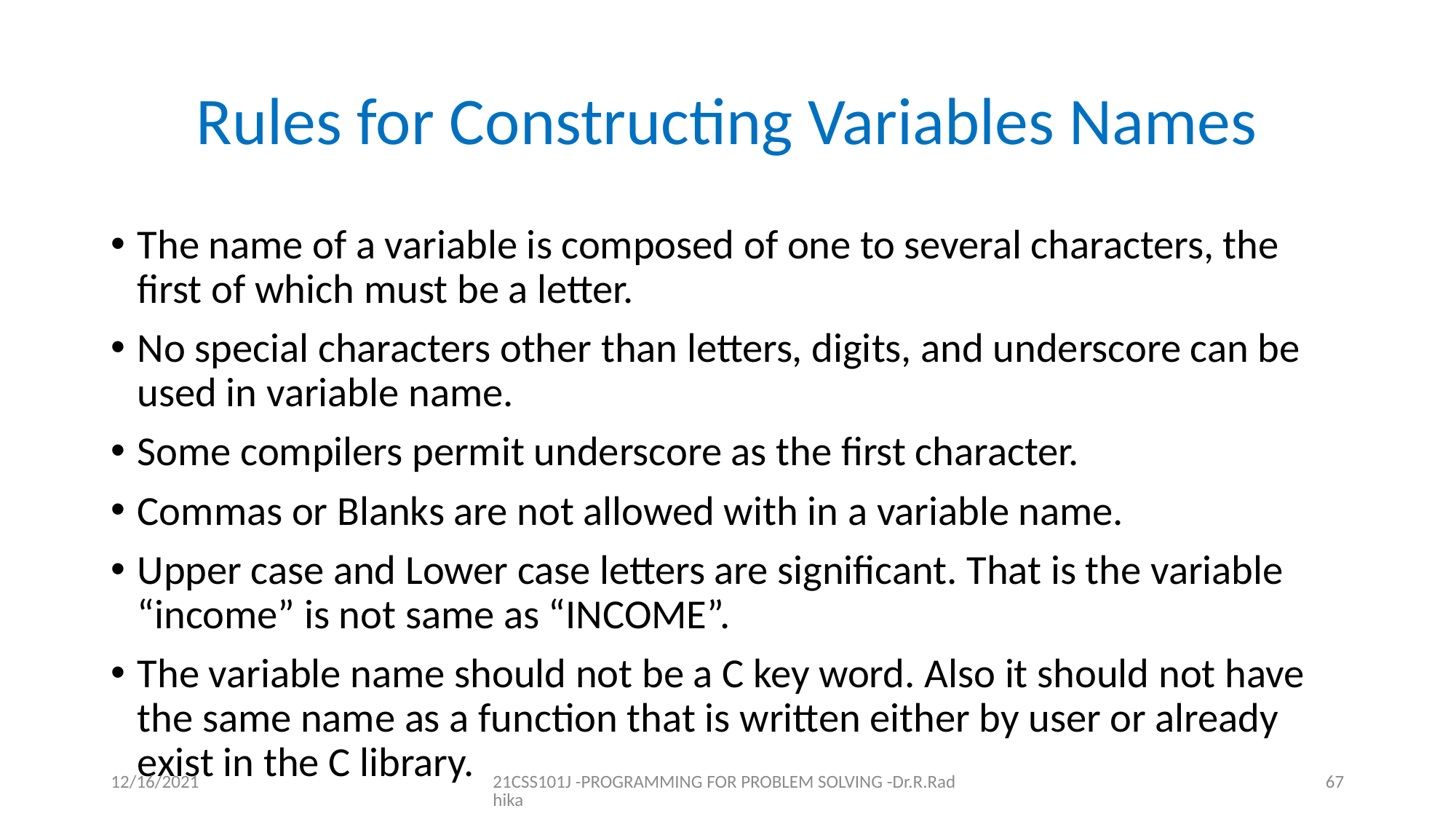

# Rules for Constructing Variables Names
The name of a variable is composed of one to several characters, the first of which must be a letter.
No special characters other than letters, digits, and underscore can be used in variable name.
Some compilers permit underscore as the first character.
Commas or Blanks are not allowed with in a variable name.
Upper case and Lower case letters are significant. That is the variable “income” is not same as “INCOME”.
The variable name should not be a C key word. Also it should not have the same name as a function that is written either by user or already exist in the C library.
12/16/2021
21CSS101J -PROGRAMMING FOR PROBLEM SOLVING -Dr.R.Radhika
67